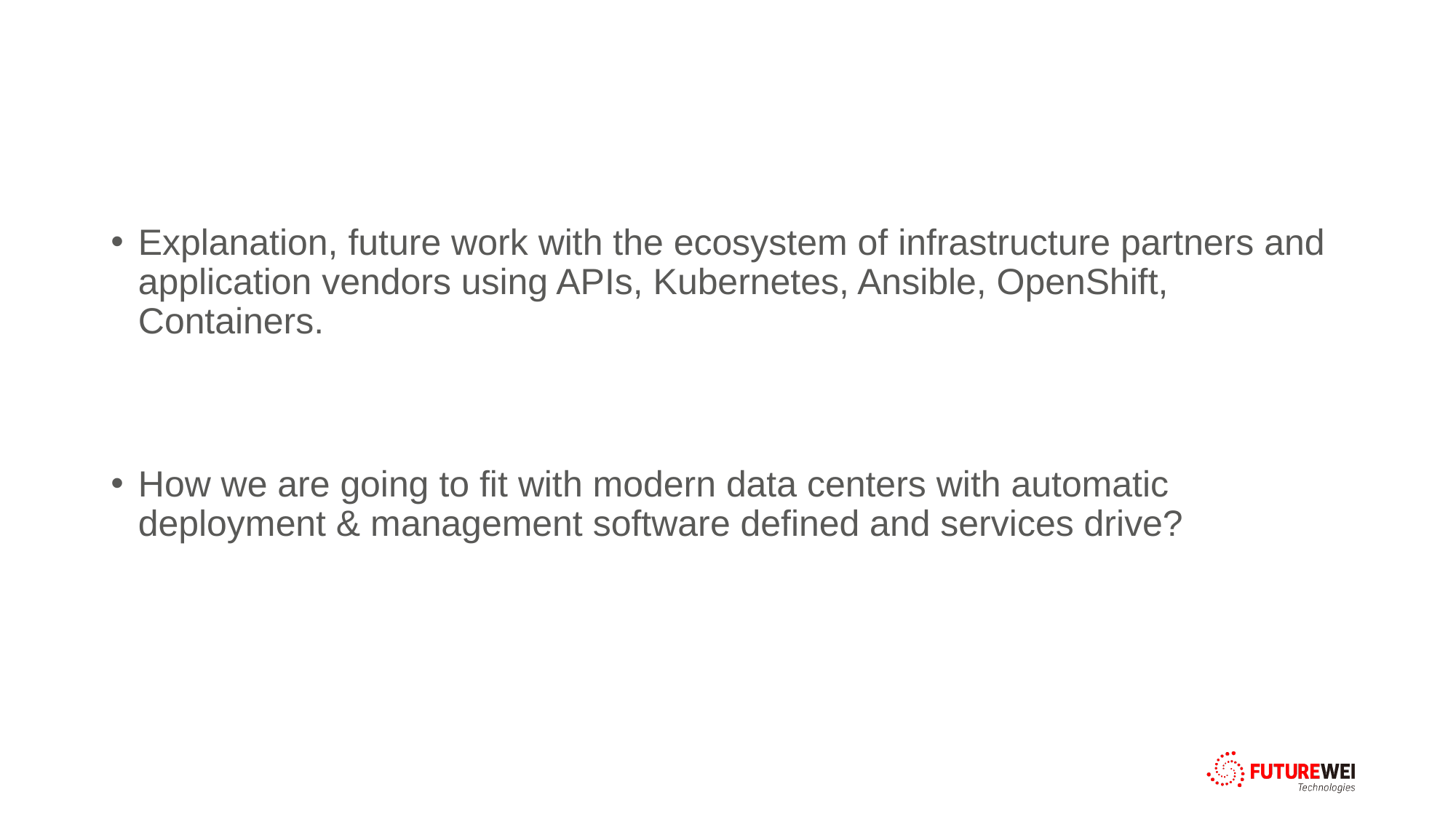

Explanation, future work with the ecosystem of infrastructure partners and application vendors using APIs, Kubernetes, Ansible, OpenShift, Containers.

How we are going to fit with modern data centers with automatic deployment & management software defined and services drive?